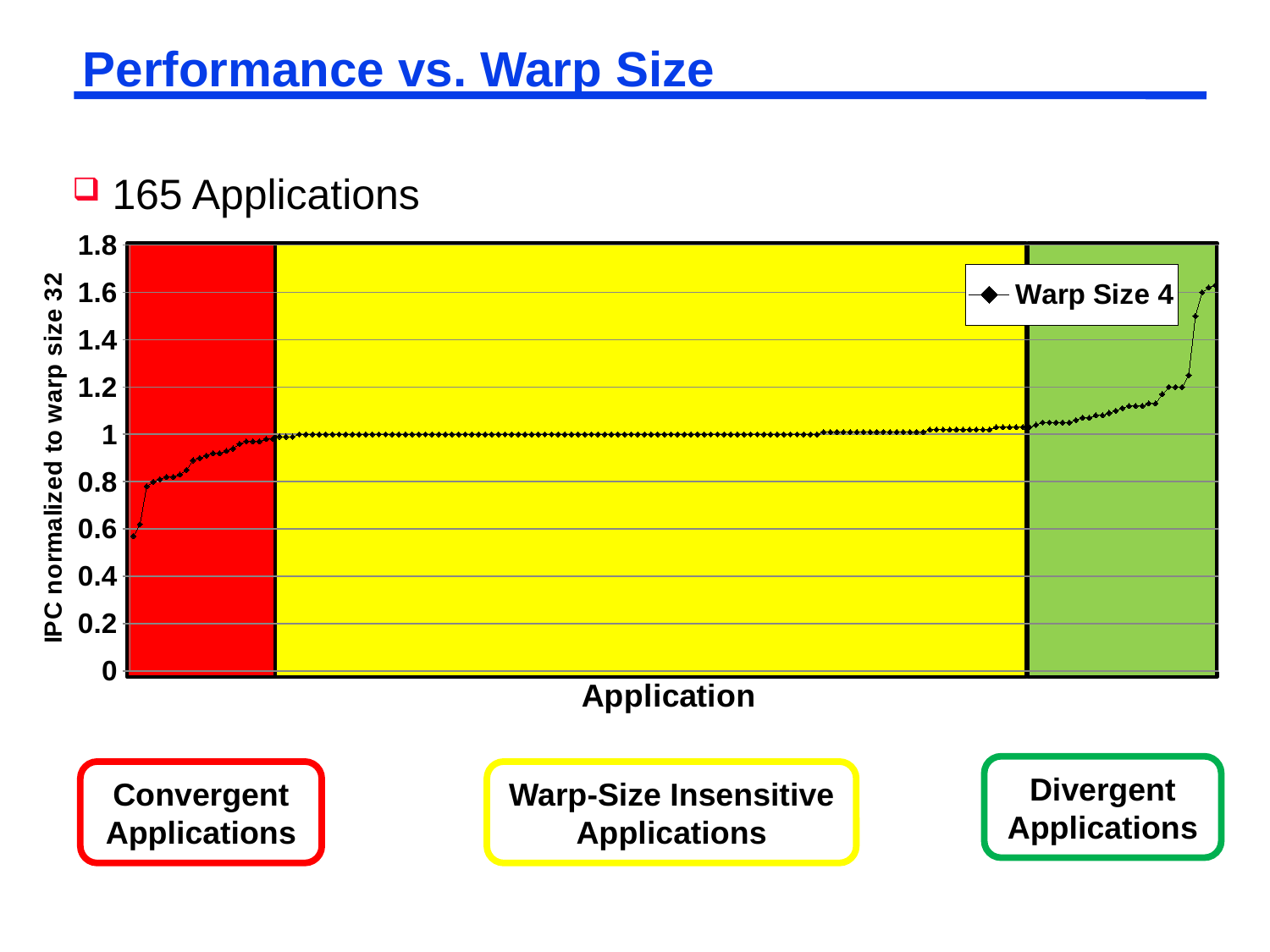

# Performance vs. Warp Size
165 Applications

### Chart

| Category |  |
|---|---|

Divergent Applications
Convergent Applications
Warp-Size Insensitive Applications